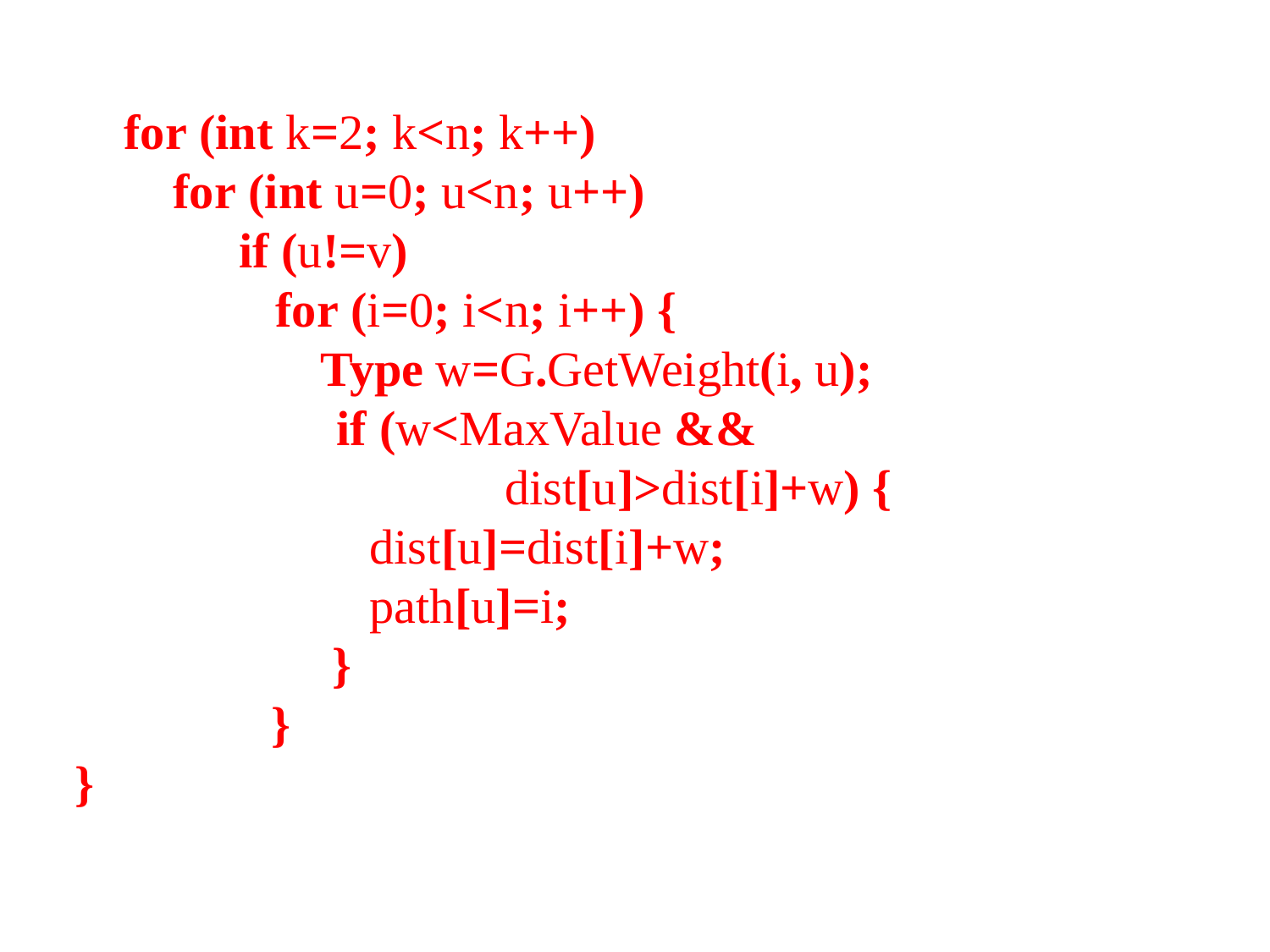

for (int k=2; k<n; k++)
        for (int u=0; u<n; u++)
	   if (u!=v)
	      for (i=0; i<n; i++) {
                    Type w=G.GetWeight(i, u);
 	           if (w<MaxValue &&
                                   dist[u]>dist[i]+w) {
                        dist[u]=dist[i]+w;
                        path[u]=i;
                     }
                }
}
151